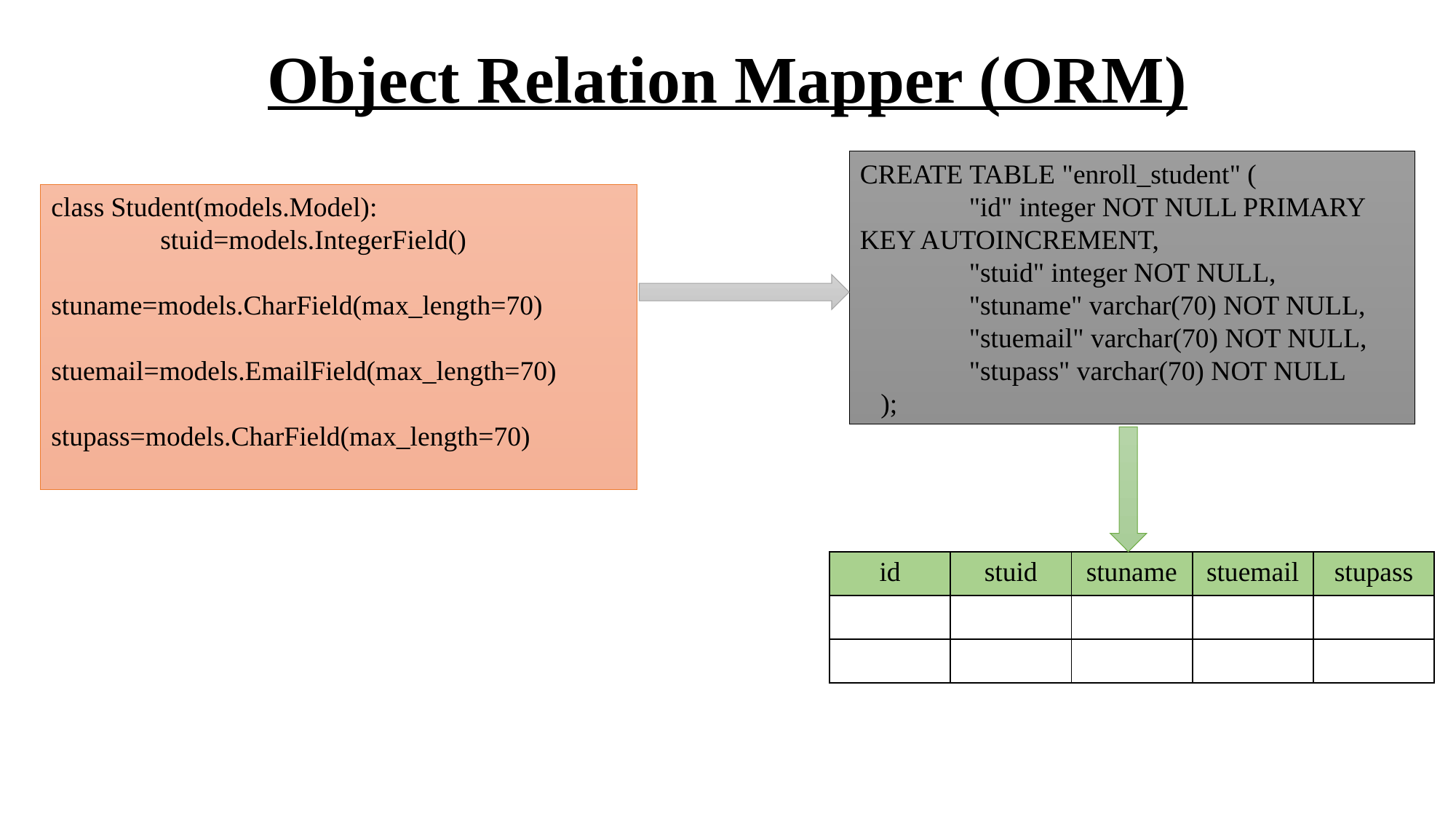

# Object Relation Mapper (ORM)
CREATE TABLE "enroll_student" (
	"id" integer NOT NULL PRIMARY KEY AUTOINCREMENT,
	"stuid" integer NOT NULL,
	"stuname" varchar(70) NOT NULL,
	"stuemail" varchar(70) NOT NULL,
	"stupass" varchar(70) NOT NULL
   );
class Student(models.Model):
	stuid=models.IntegerField()
	stuname=models.CharField(max_length=70)
	stuemail=models.EmailField(max_length=70)
	stupass=models.CharField(max_length=70)

| id | stuid | stuname | stuemail | stupass |
| --- | --- | --- | --- | --- |
|  |  |  |  |  |
|  |  |  |  |  |